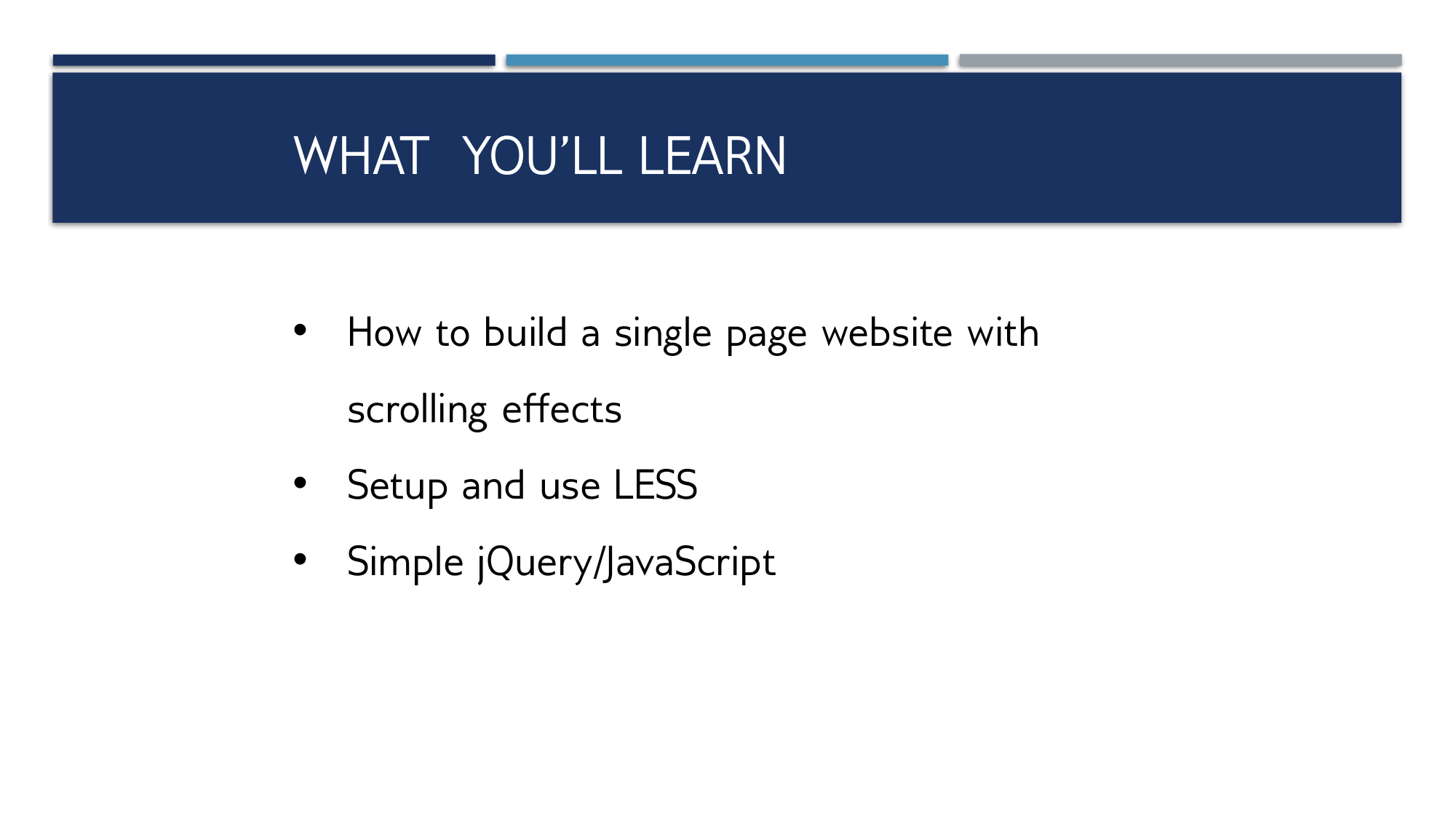

# What  You’ll Learn
How to build a single page website with scrolling effects
Setup and use LESS
Simple jQuery/JavaScript